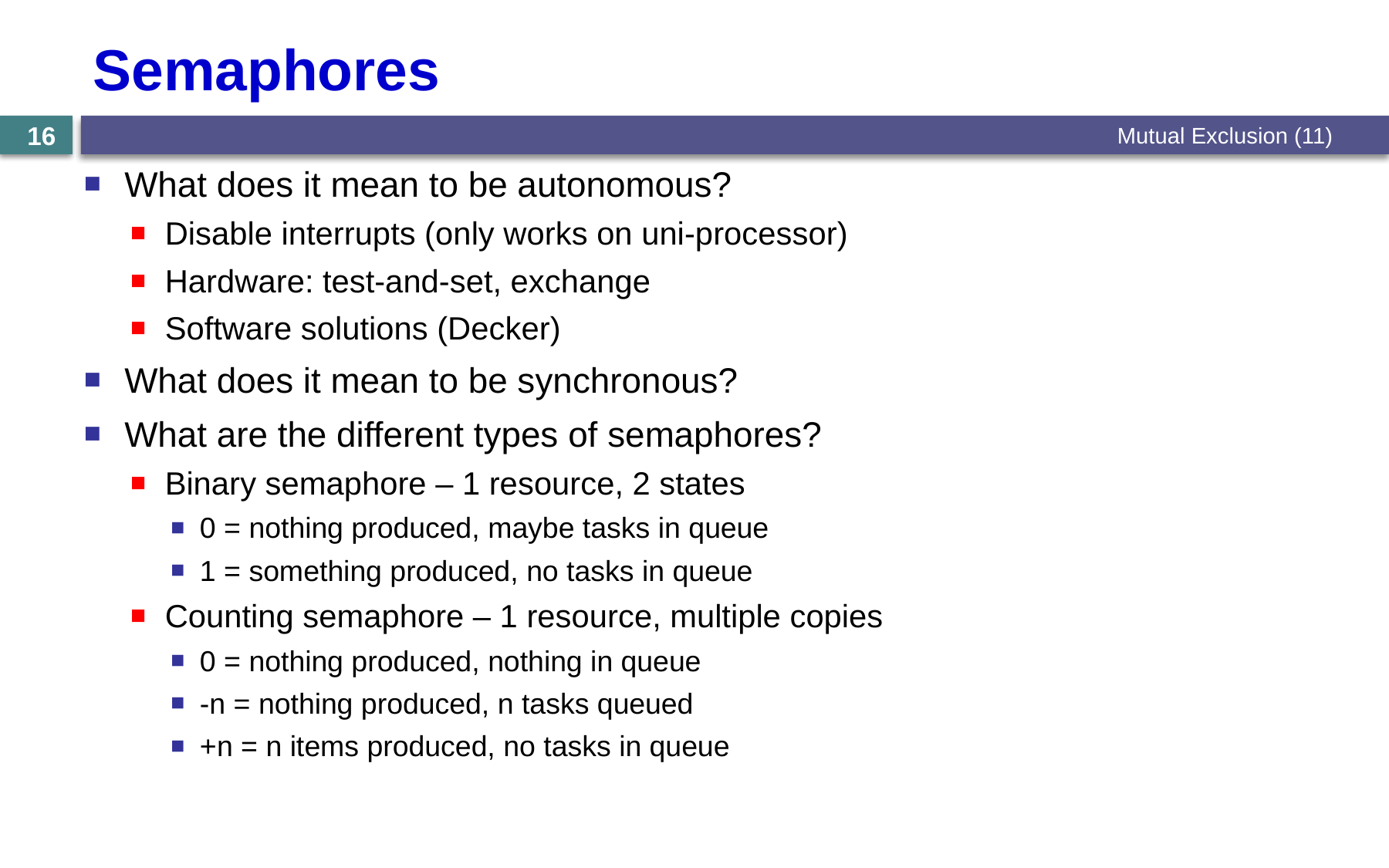

# Semaphores
Mutual Exclusion (11)
16
What does it mean to be autonomous?
Disable interrupts (only works on uni-processor)
Hardware: test-and-set, exchange
Software solutions (Decker)
What does it mean to be synchronous?
What are the different types of semaphores?
Binary semaphore – 1 resource, 2 states
0 = nothing produced, maybe tasks in queue
1 = something produced, no tasks in queue
Counting semaphore – 1 resource, multiple copies
0 = nothing produced, nothing in queue
-n = nothing produced, n tasks queued
+n = n items produced, no tasks in queue